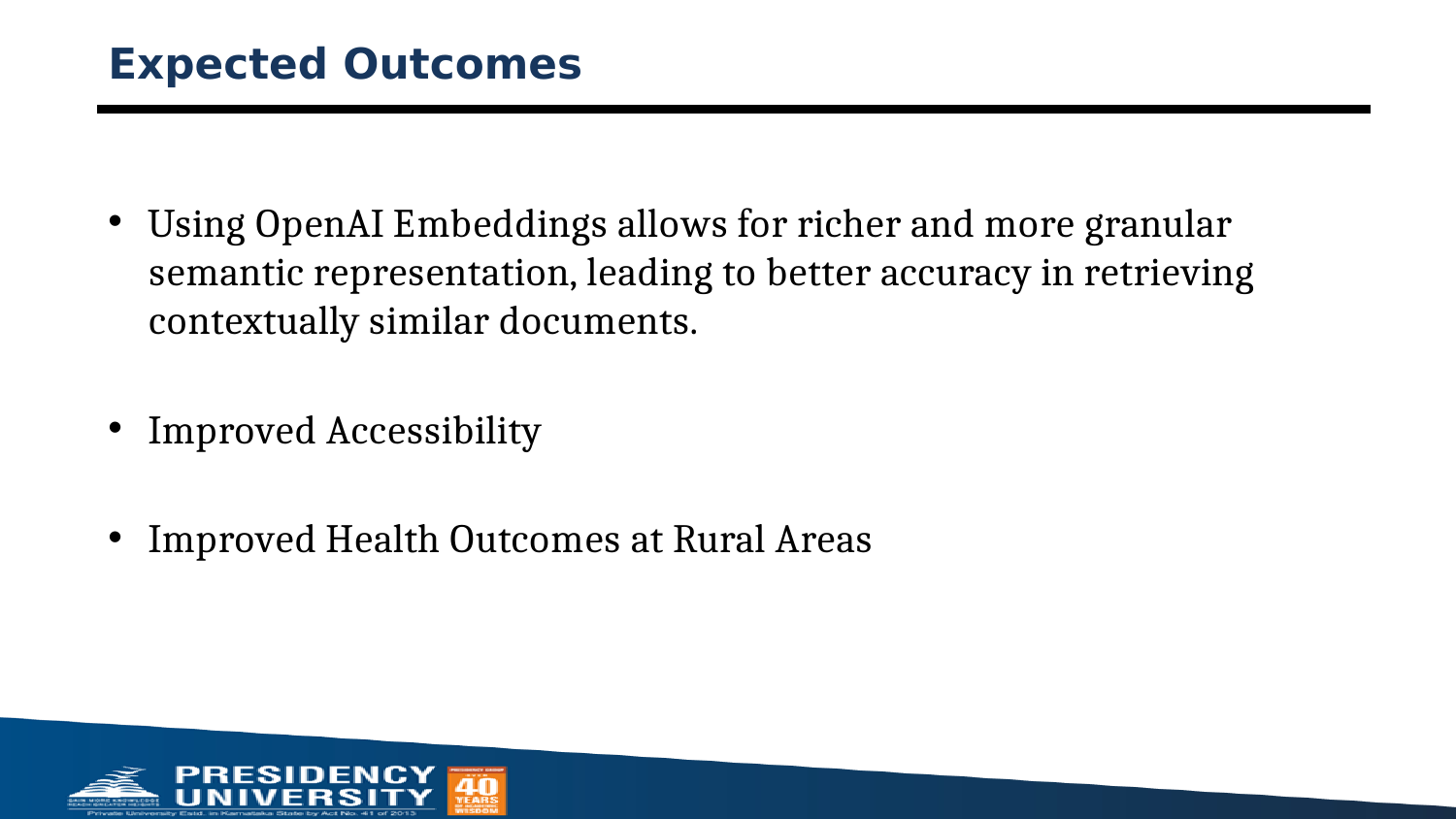

# Expected Outcomes

Using OpenAI Embeddings allows for richer and more granular semantic representation, leading to better accuracy in retrieving contextually similar documents.

Improved Accessibility

Improved Health Outcomes at Rural Areas